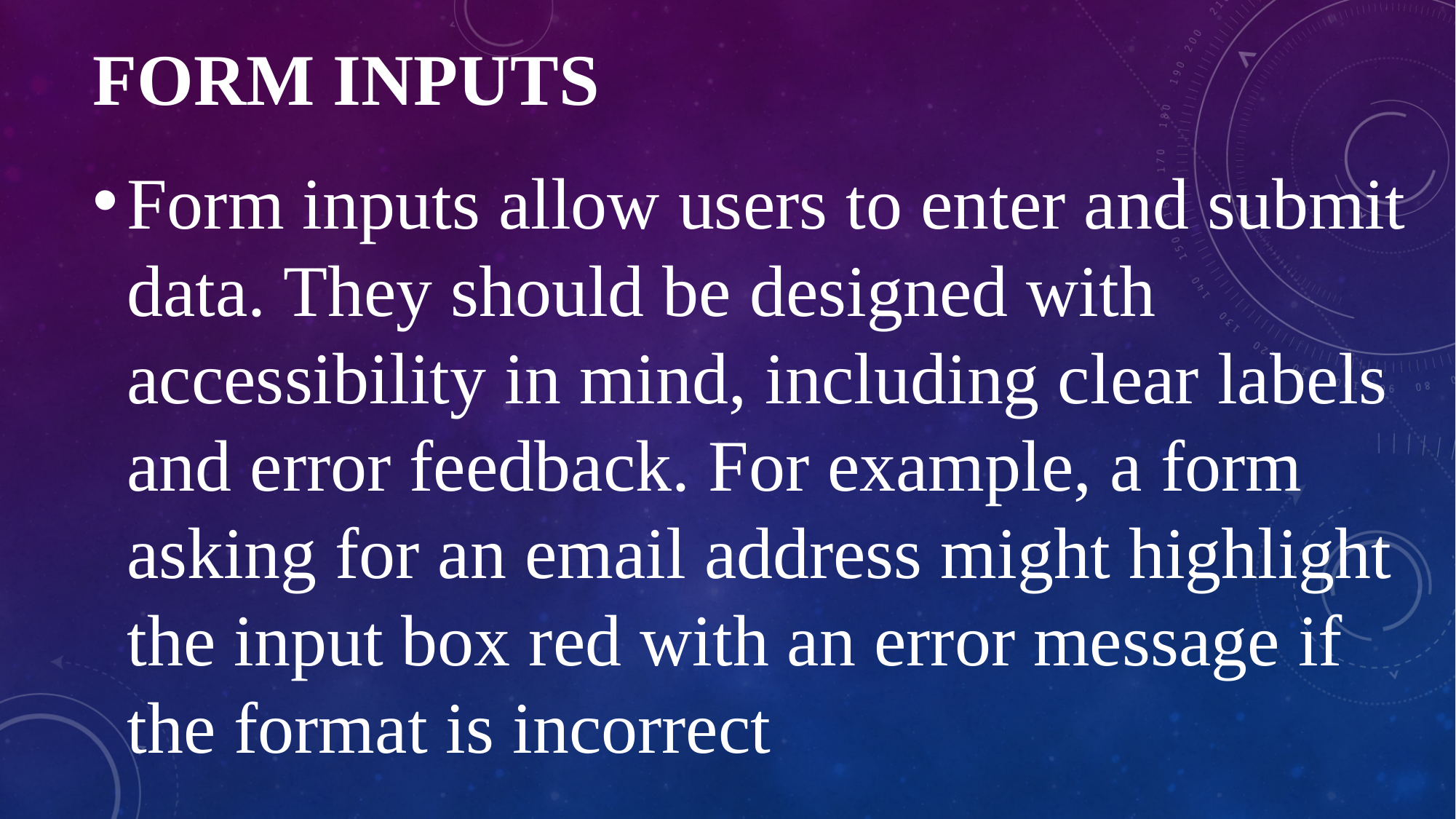

# Form Inputs
Form inputs allow users to enter and submit data. They should be designed with accessibility in mind, including clear labels and error feedback. For example, a form asking for an email address might highlight the input box red with an error message if the format is incorrect